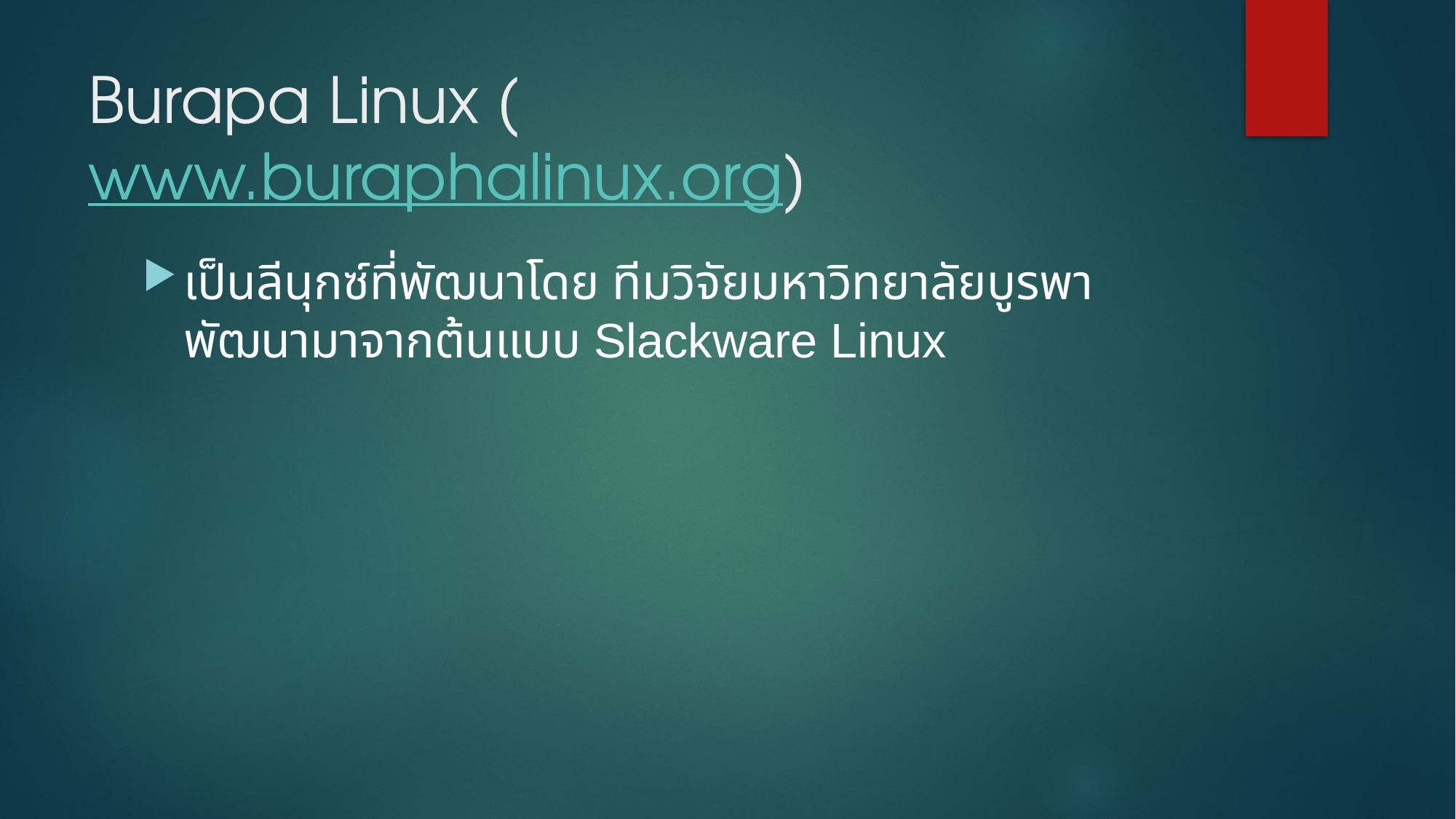

# Burapa Linux (www.buraphalinux.org)
เป็นลีนุกซ์ที่พัฒนาโดย ทีมวิจัยมหาวิทยาลัยบูรพา พัฒนามาจากต้นแบบ Slackware Linux